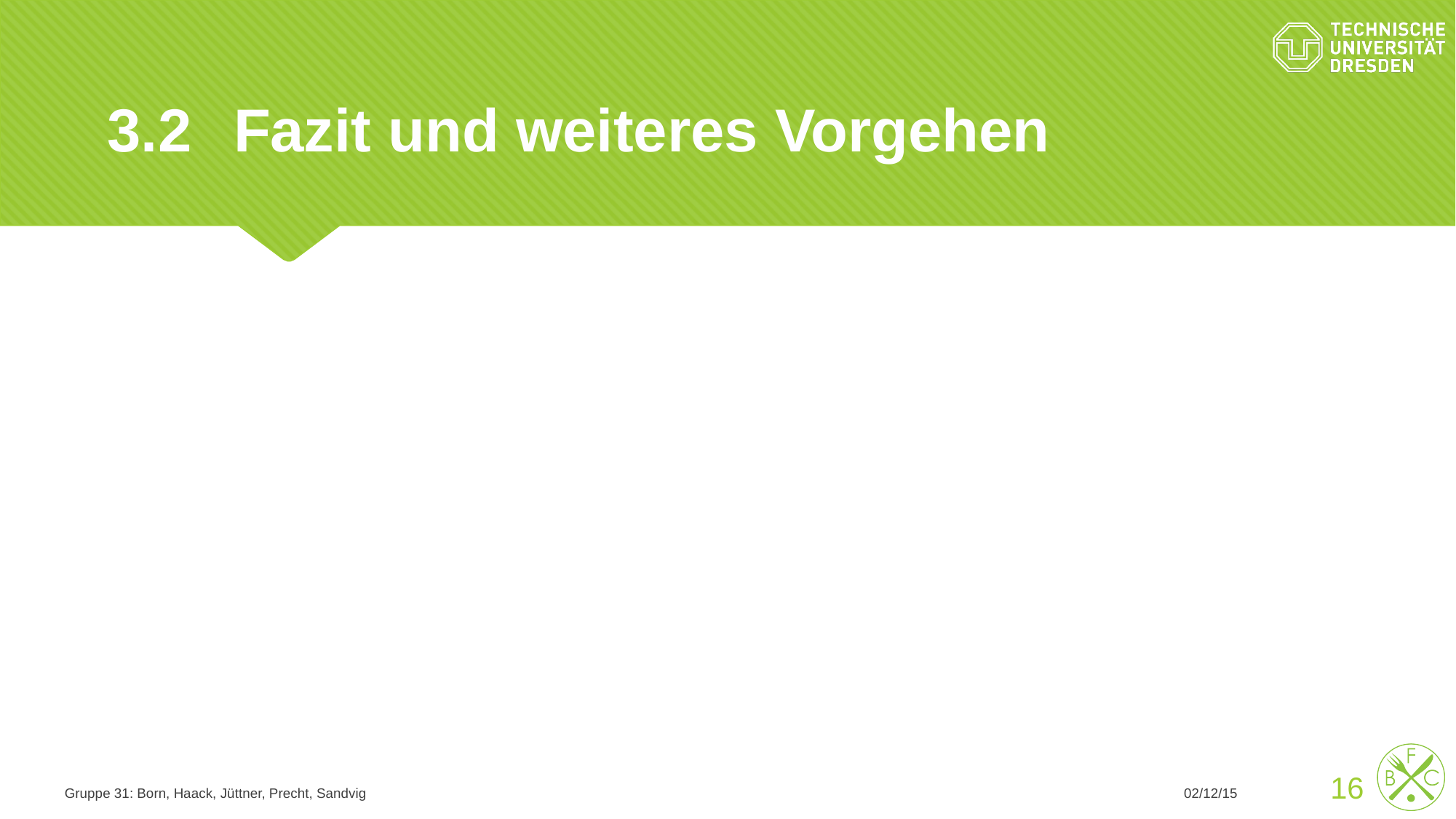

# 3.2	 Fazit und weiteres Vorgehen

16
Gruppe 31: Born, Haack, Jüttner, Precht, Sandvig
02/12/15